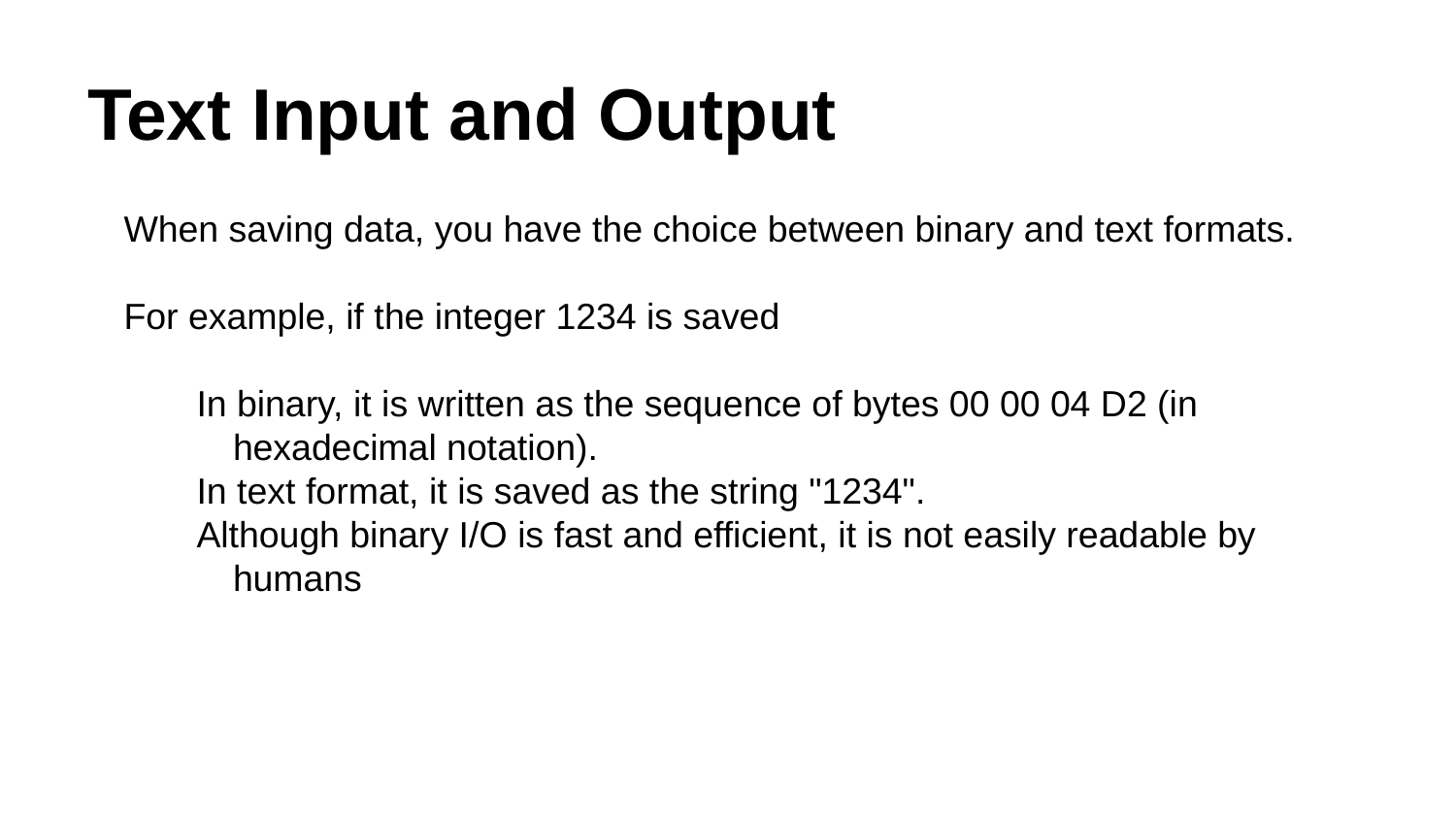

# Text Input and Output
When saving data, you have the choice between binary and text formats.

For example, if the integer 1234 is saved

In binary, it is written as the sequence of bytes 00 00 04 D2 (in hexadecimal notation).
In text format, it is saved as the string "1234".
Although binary I/O is fast and efficient, it is not easily readable by humans